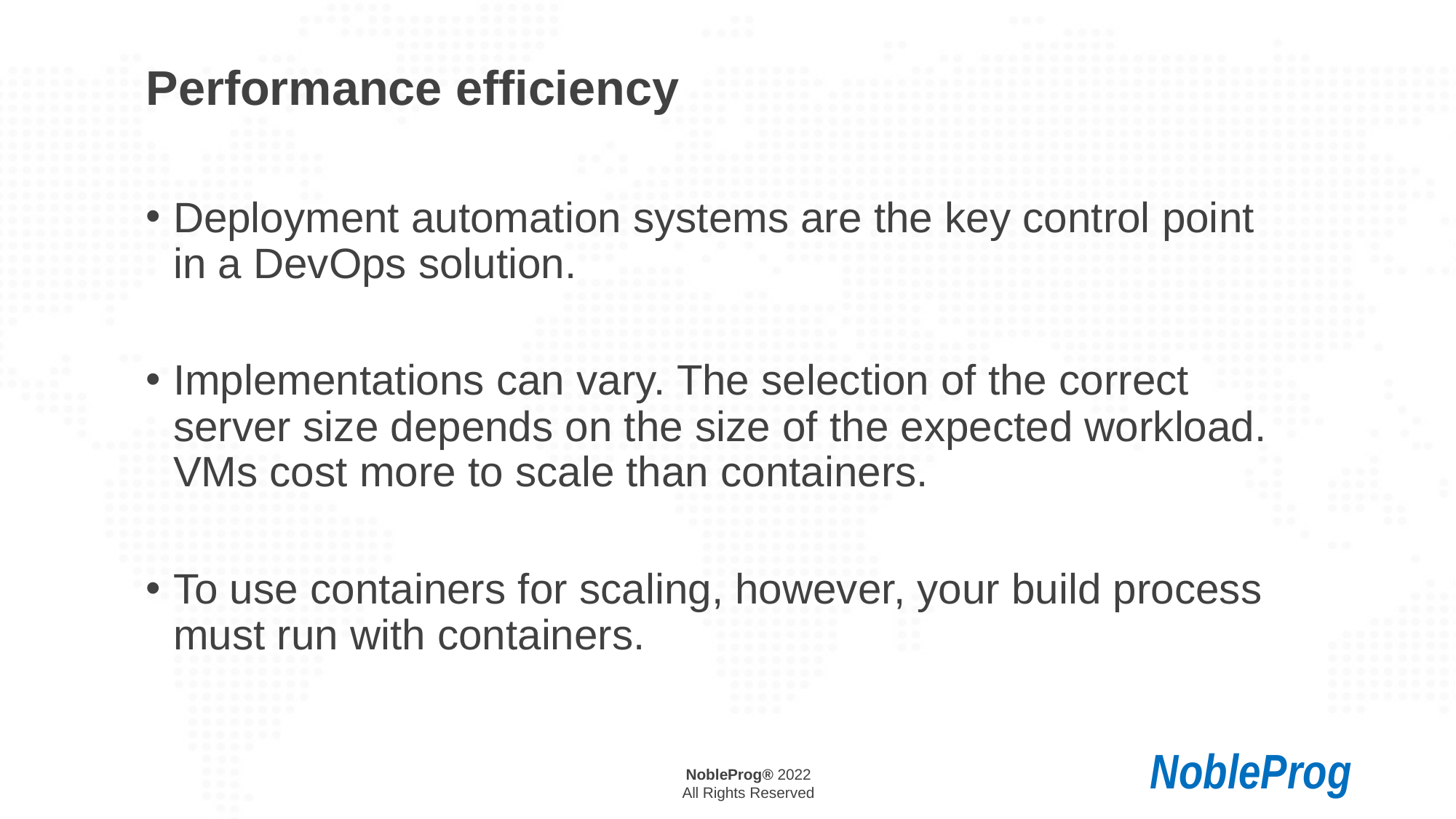

Performance efficiency

Deployment automation systems are the key control point in a DevOps solution.

Implementations can vary. The selection of the correct server size depends on the size of the expected workload. VMs cost more to scale than containers.

To use containers for scaling, however, your build process must run with containers.